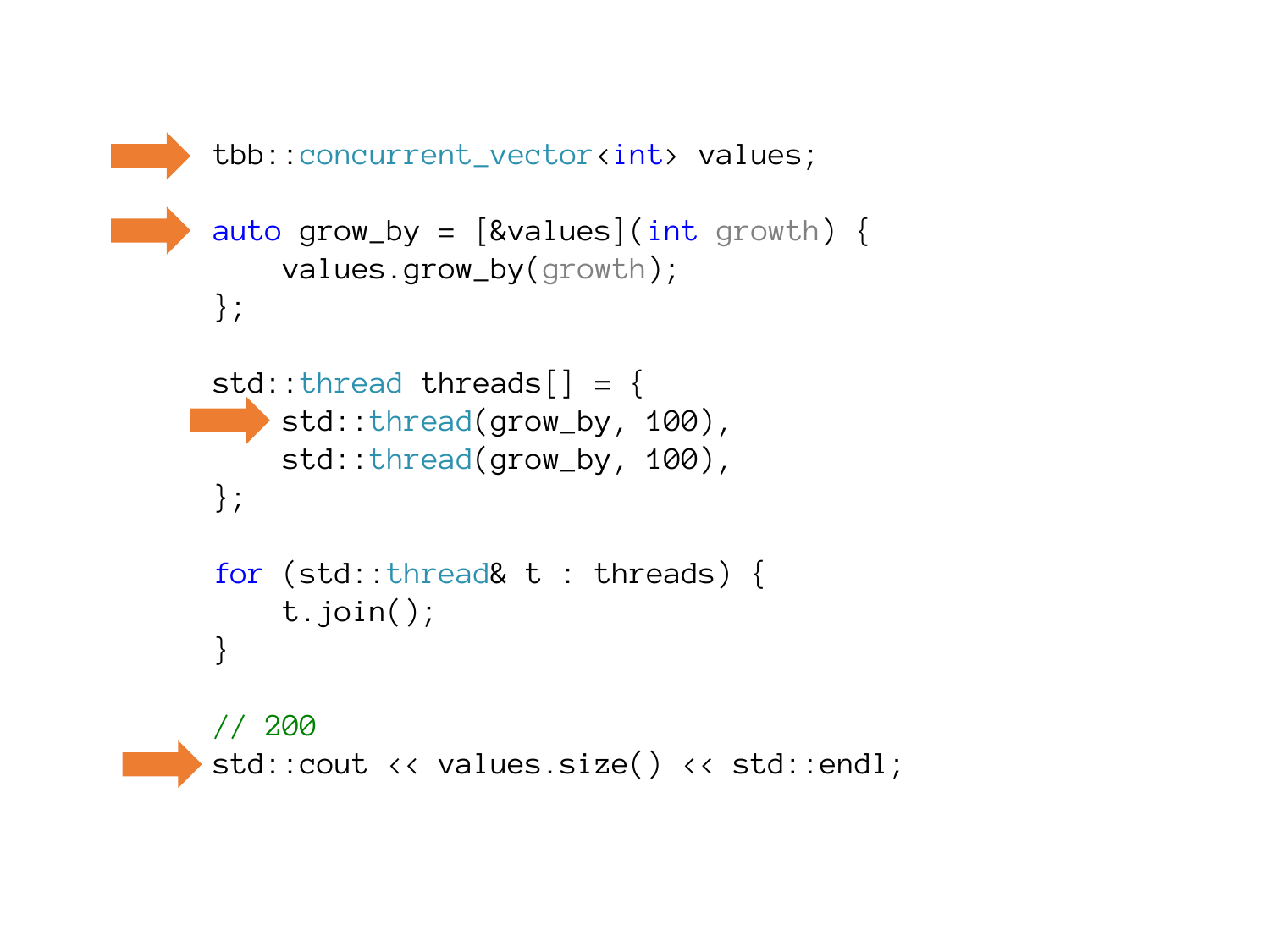

tbb::concurrent_vector<int> values;

auto grow_by = [&values](int growth) {
    values.grow_by(growth);
};

std::thread threads[] = {
    std::thread(grow_by, 100),
    std::thread(grow_by, 100),
};

for (std::thread& t : threads) {
    t.join();
}

// 200
std::cout << values.size() << std::endl;